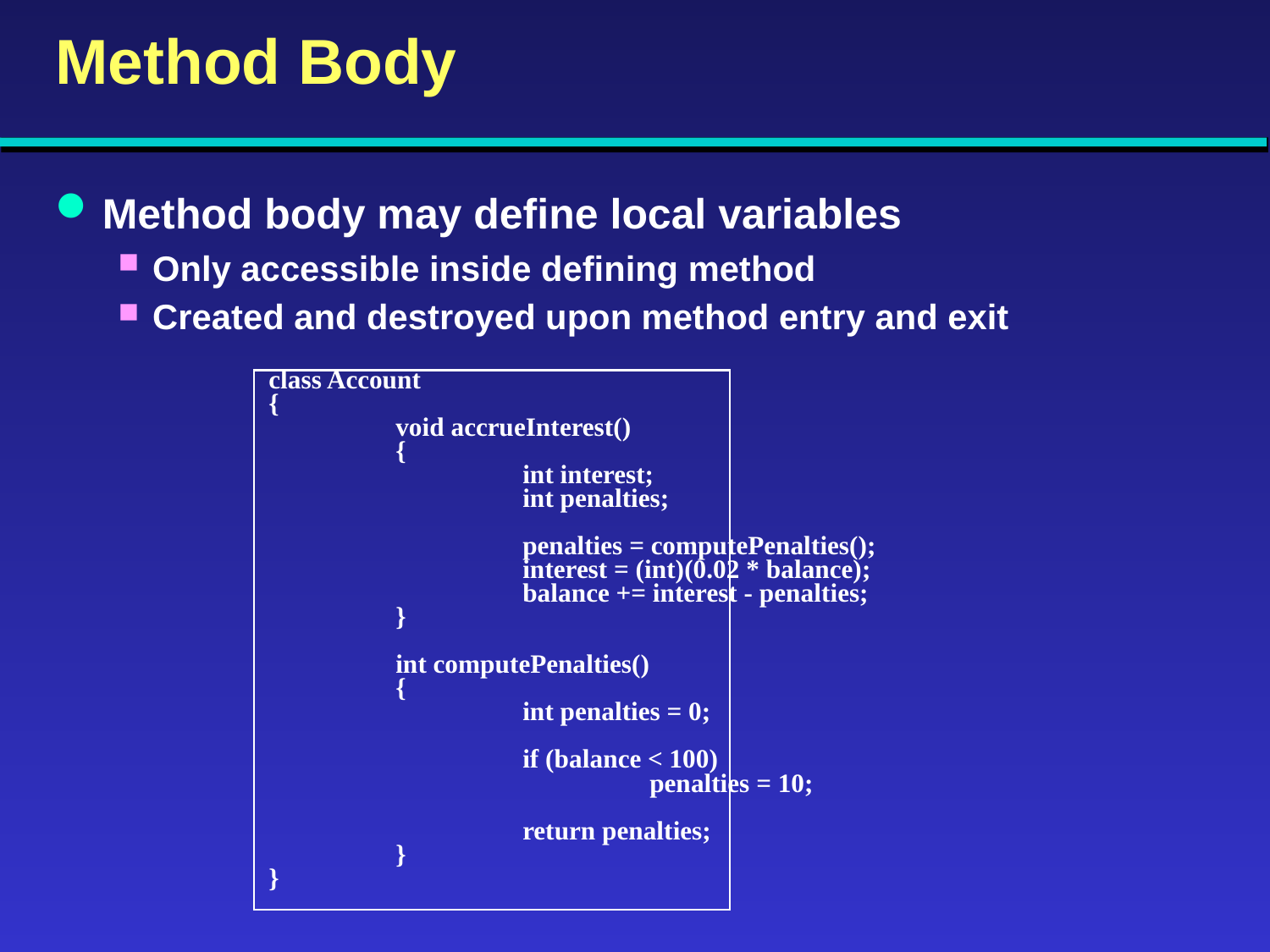

# Method Body
Method body may define local variables
Only accessible inside defining method
Created and destroyed upon method entry and exit

class Account
{
	void accrueInterest()
	{
		int interest;
		int penalties;

		penalties = computePenalties();
		interest = (int)(0.02 * balance);
		balance += interest - penalties;
	}

	int computePenalties()
	{
		int penalties = 0;

		if (balance < 100)
			penalties = 10;

		return penalties;
	}
}